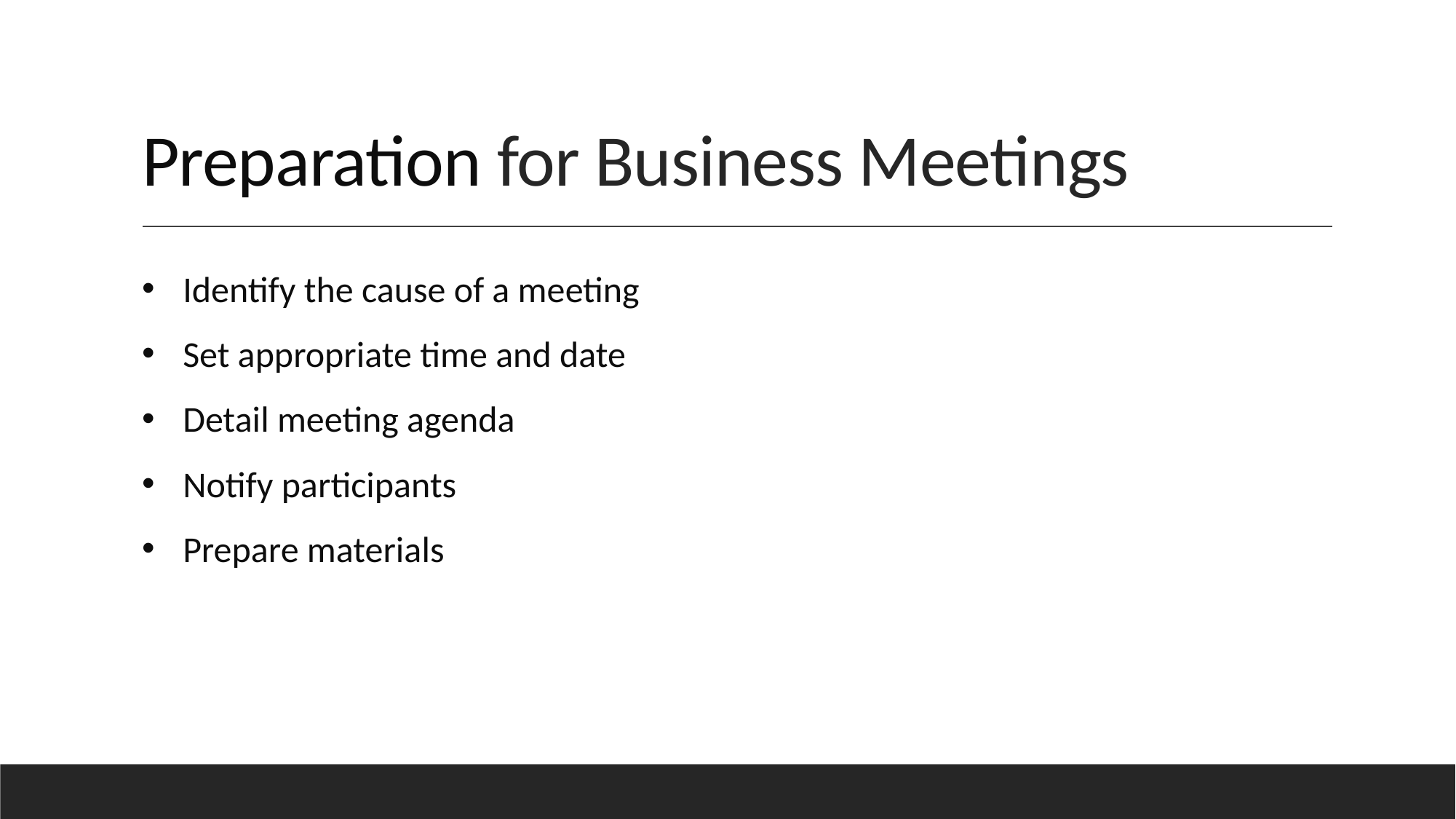

# Preparation for Business Meetings
Identify the cause of a meeting
Set appropriate time and date
Detail meeting agenda
Notify participants
Prepare materials